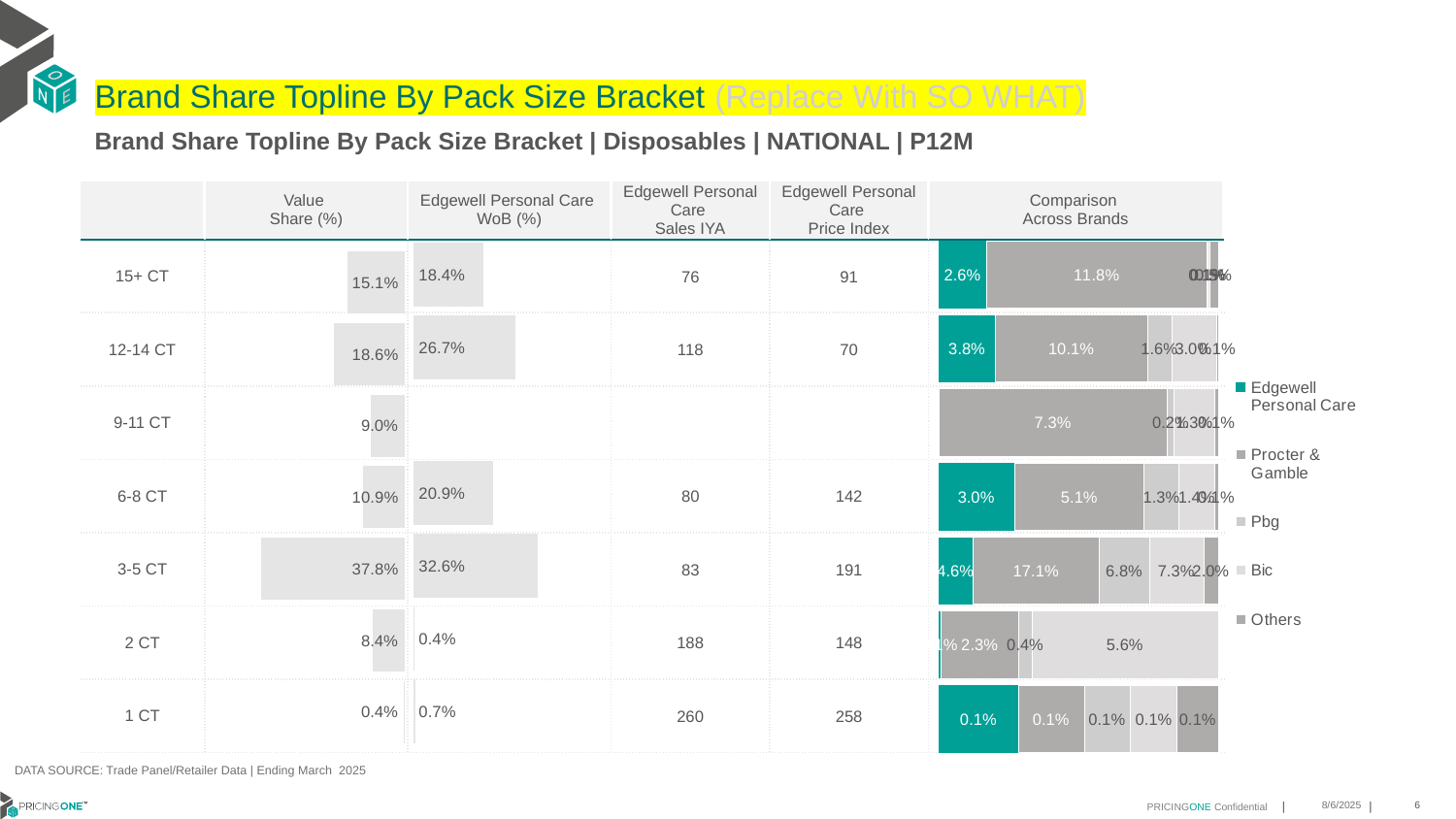

# Brand Share Topline By Pack Size Bracket (Replace With SO WHAT)
Brand Share Topline By Pack Size Bracket | Disposables | NATIONAL | P12M
|  | Value Share (%) | Edgewell Personal Care WoB (%) | Edgewell Personal Care Sales IYA | Edgewell Personal Care Price Index | Comparison Across Brands |
| --- | --- | --- | --- | --- | --- |
| 15+ CT |  |  | 76 | 91 |  |
| 12-14 CT |  |  | 118 | 70 |  |
| 9-11 CT |  |  |  |  |  |
| 6-8 CT |  |  | 80 | 142 |  |
| 3-5 CT |  |  | 83 | 191 |  |
| 2 CT |  |  | 188 | 148 |  |
| 1 CT |  |  | 260 | 258 |  |

### Chart

| Category | Edgewell Personal Care | Procter & Gamble | Pbg | Bic | Others |
|---|---|---|---|---|---|
| 15+ CT | 0.026014033700423444 | 0.1182769105731829 | 0.0006132847602289584 | 0.0009746399741664722 | 0.00473152094985505 |
| 12-14 CT | 0.03777973113260427 | 0.10106584465926606 | 0.015961440770254076 | 0.02970121223188576 | 0.0013652012810435052 |
| 9-11 CT | None | 0.07277409419901797 | 0.002112006087721122 | 0.012926324328569815 | 0.0011005777526241034 |
| 6-8 CT | 0.029539200911838235 | 0.05051734747439199 | 0.013468019175981186 | 0.01393143374707847 | 0.0014082696862115645 |
| 3-5 CT | 0.04607222072900805 | 0.17098142814481687 | 0.06787758603470023 | 0.07310886288454832 | 0.019709301200970135 |
| 2 CT | 0.0005685210886487783 | 0.023324613394008813 | 0.0038776379336077655 | 0.05551758866653115 | None |
| 1 CT | 0.0009926810641115139 | 0.000815887452865304 | 0.0005731037068991229 | 0.0005836316352546506 | 0.0005086879023886245 |

### Chart

| Category | Value Share |
|---|---|
|  | 0.1506103899578568 |

### Chart

| Category | Brand WoB % |
|---|---|
|  | 0.184 |
DATA SOURCE: Trade Panel/Retailer Data | Ending March  2025

8/6/2025
6